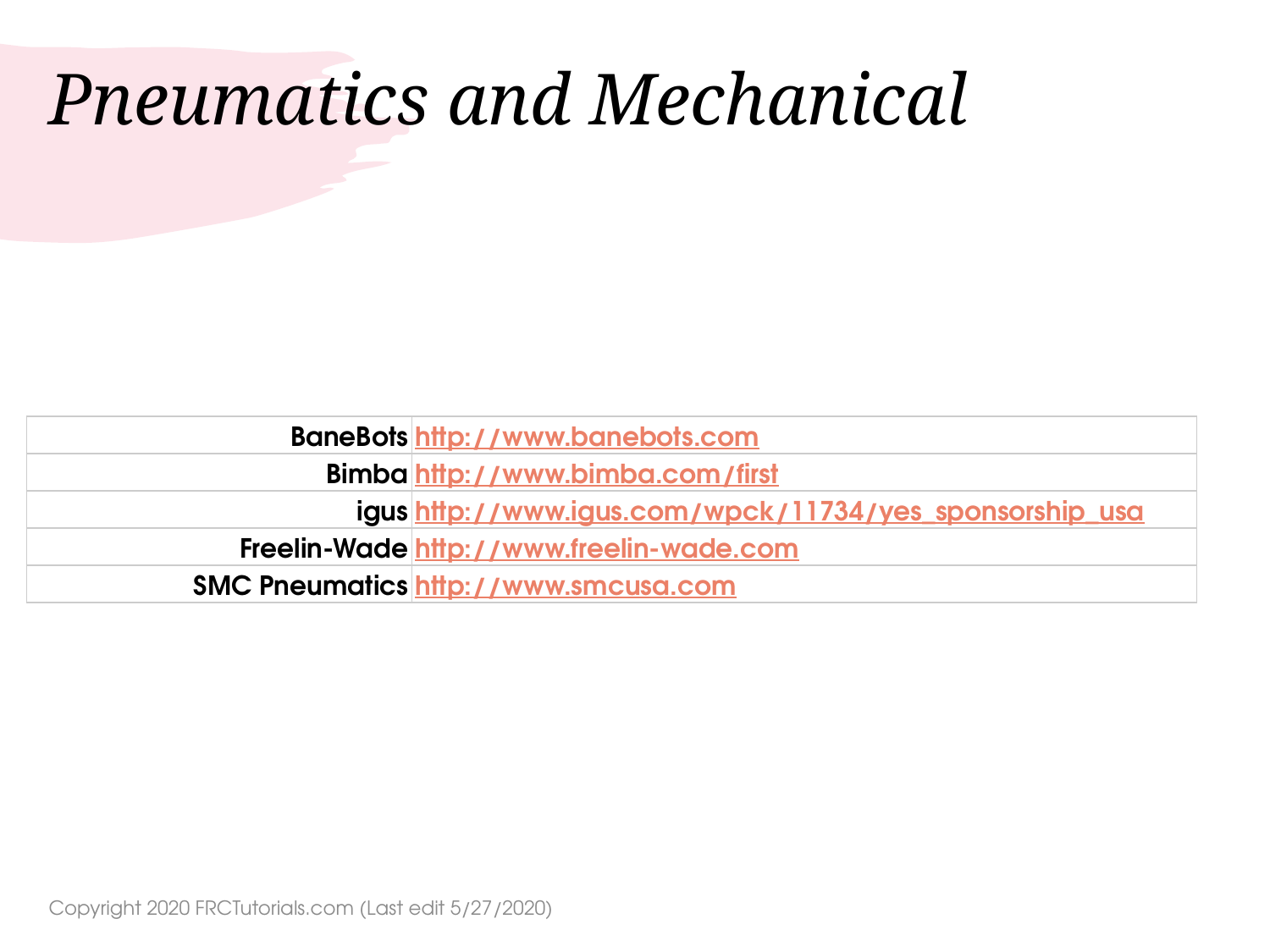

# Pneumatics and Mechanical

| BaneBots | http://www.banebots.com |
| --- | --- |
| Bimba | http://www.bimba.com/first |
| igus | http://www.igus.com/wpck/11734/yes\_sponsorship\_usa |
| Freelin-Wade | http://www.freelin-wade.com |
| SMC Pneumatics | http://www.smcusa.com |
Copyright 2020 FRCTutorials.com (Last edit 5/27/2020)